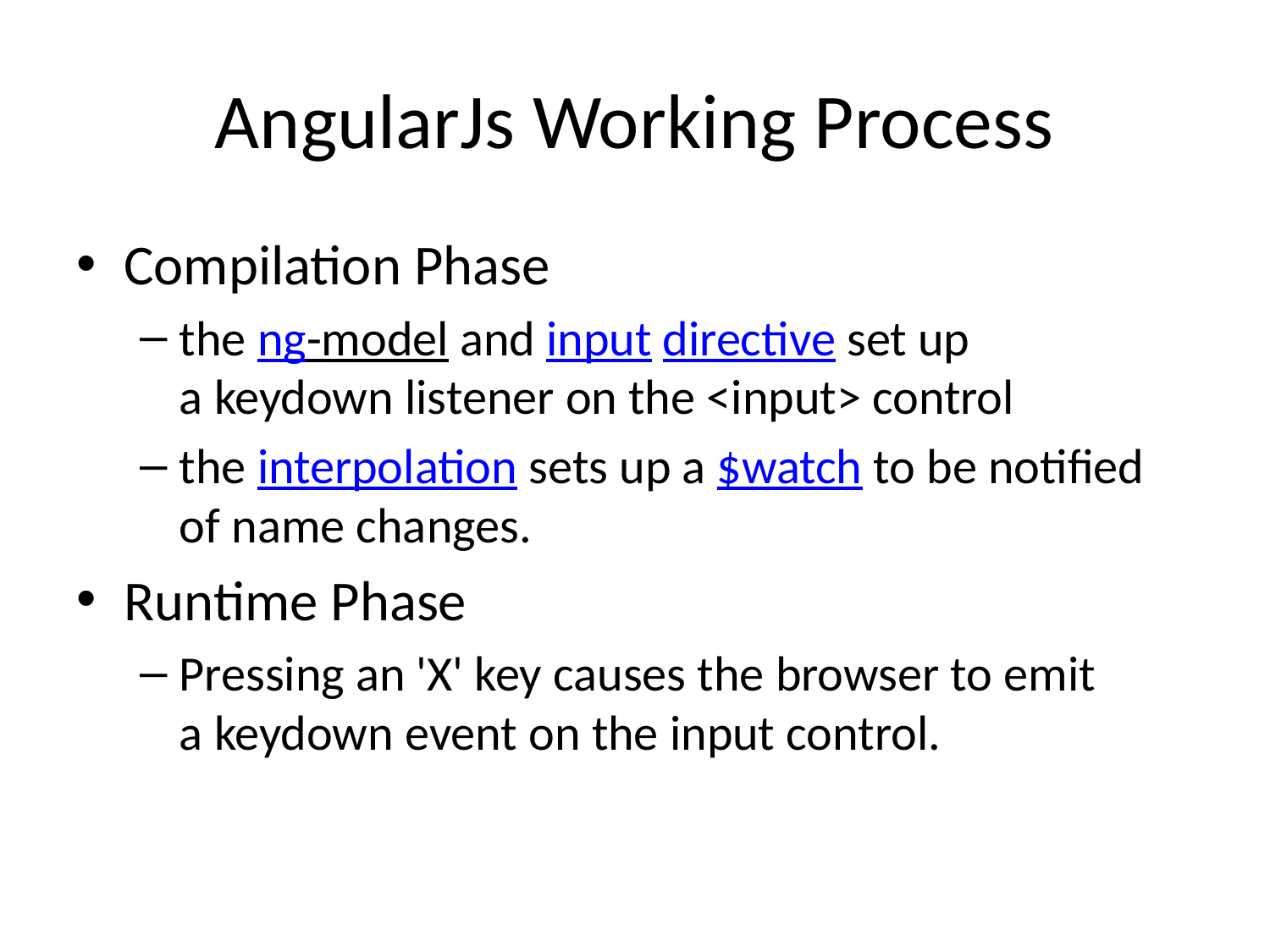

# AngularJs Working Process
Compilation Phase
the ng-model and input directive set up a keydown listener on the <input> control
the interpolation sets up a $watch to be notified of name changes.
Runtime Phase
Pressing an 'X' key causes the browser to emit a keydown event on the input control.